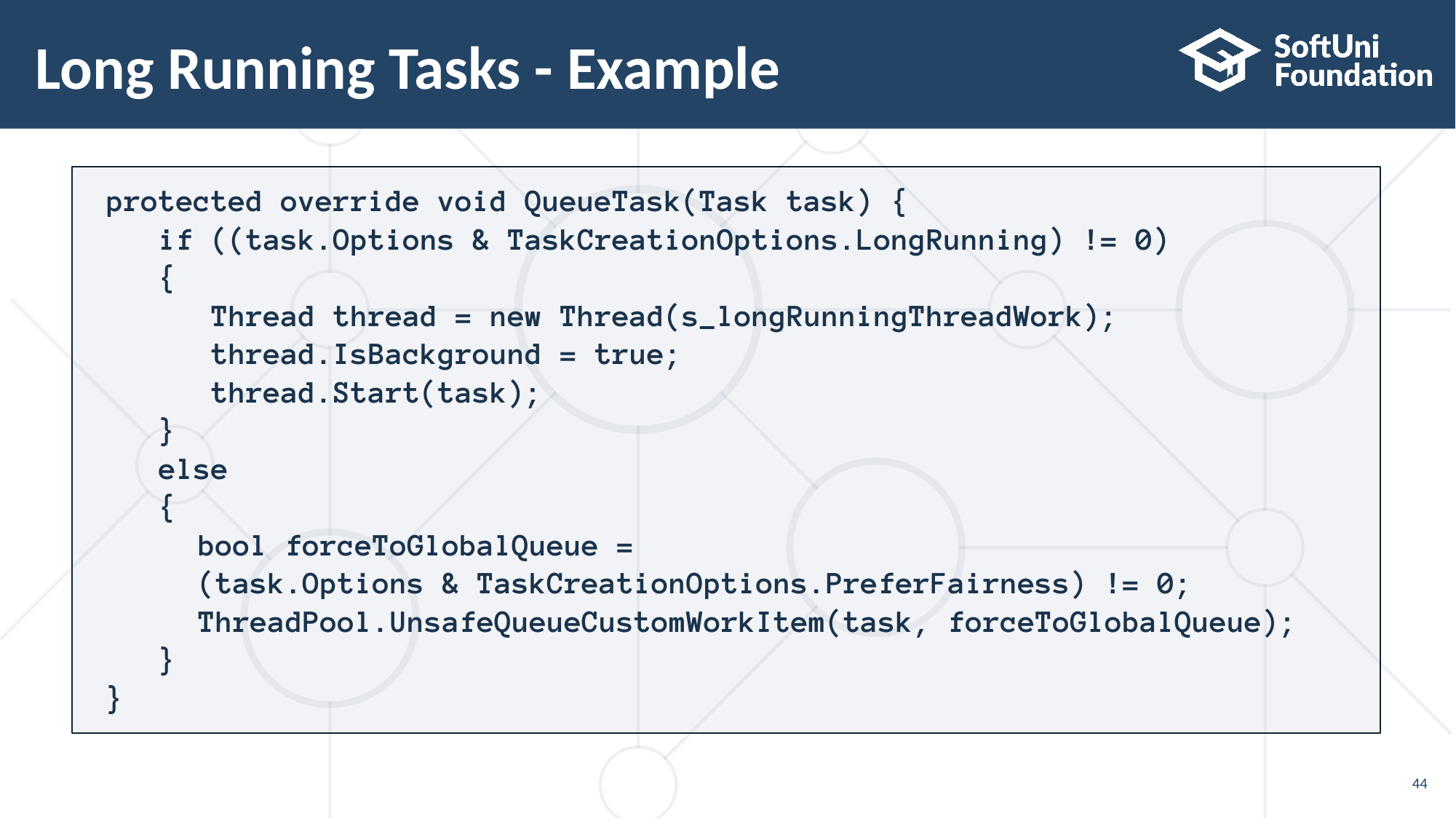

# Long Running Tasks - Example
 protected override void QueueTask(Task task) {
    if ((task.Options & TaskCreationOptions.LongRunning) != 0)
    {
       Thread thread = new Thread(s_longRunningThreadWork);
       thread.IsBackground = true;
       thread.Start(task);
    }
    else
    {
	bool forceToGlobalQueue =
	(task.Options & TaskCreationOptions.PreferFairness) != 0;
	ThreadPool.UnsafeQueueCustomWorkItem(task, forceToGlobalQueue);
    }
 }
44